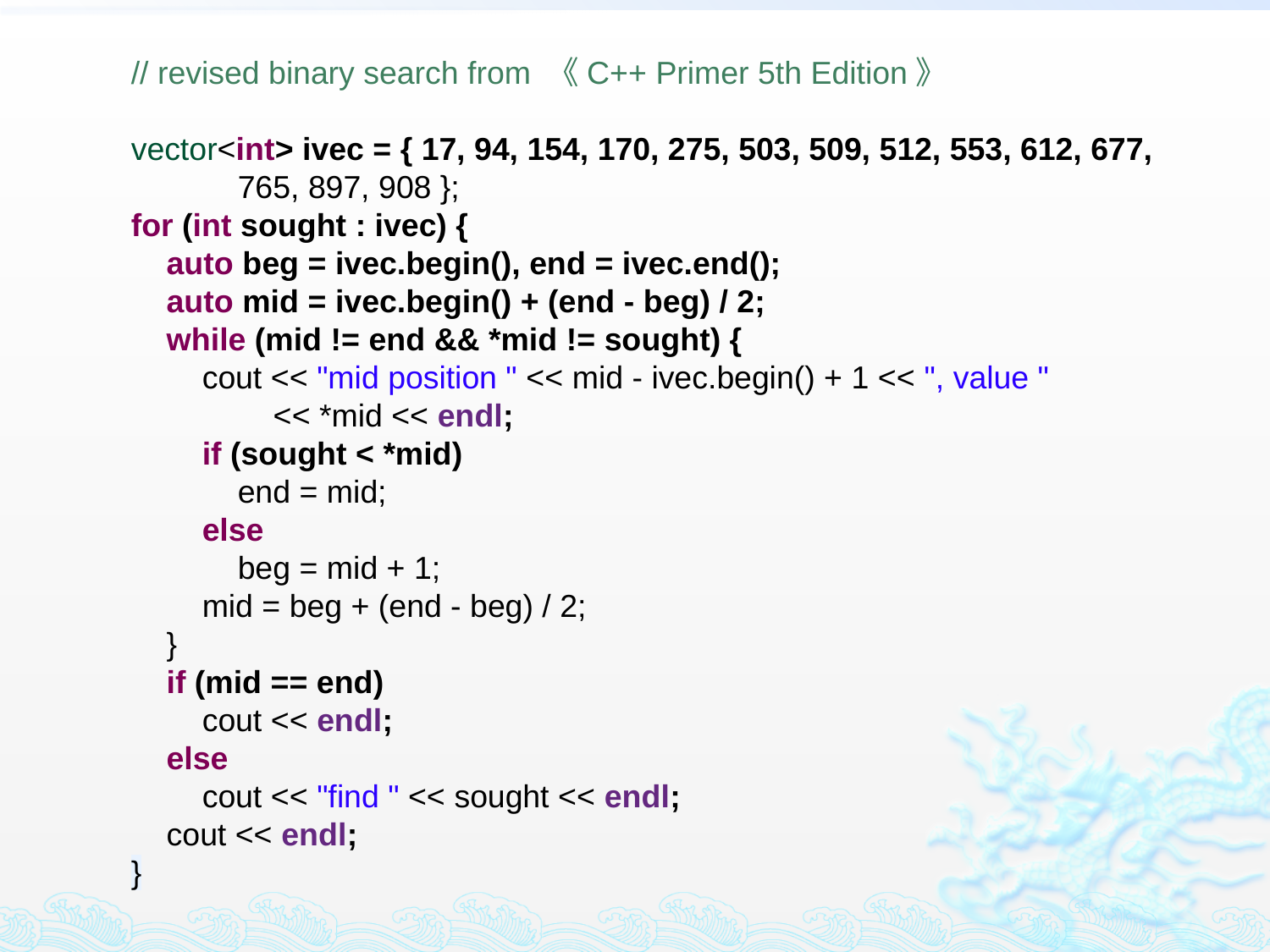

// revised binary search from 《C++ Primer 5th Edition》

vector<int> ivec = { 17, 94, 154, 170, 275, 503, 509, 512, 553, 612, 677,
            765, 897, 908 };
for (int sought : ivec) {
    auto beg = ivec.begin(), end = ivec.end();
    auto mid = ivec.begin() + (end - beg) / 2;
    while (mid != end && *mid != sought) {
        cout << "mid position " << mid - ivec.begin() + 1 << ", value "
                << *mid << endl;
        if (sought < *mid)
            end = mid;
        else
            beg = mid + 1;
        mid = beg + (end - beg) / 2;
    }
    if (mid == end)
        cout << endl;
    else
        cout << "find " << sought << endl;
    cout << endl;
}